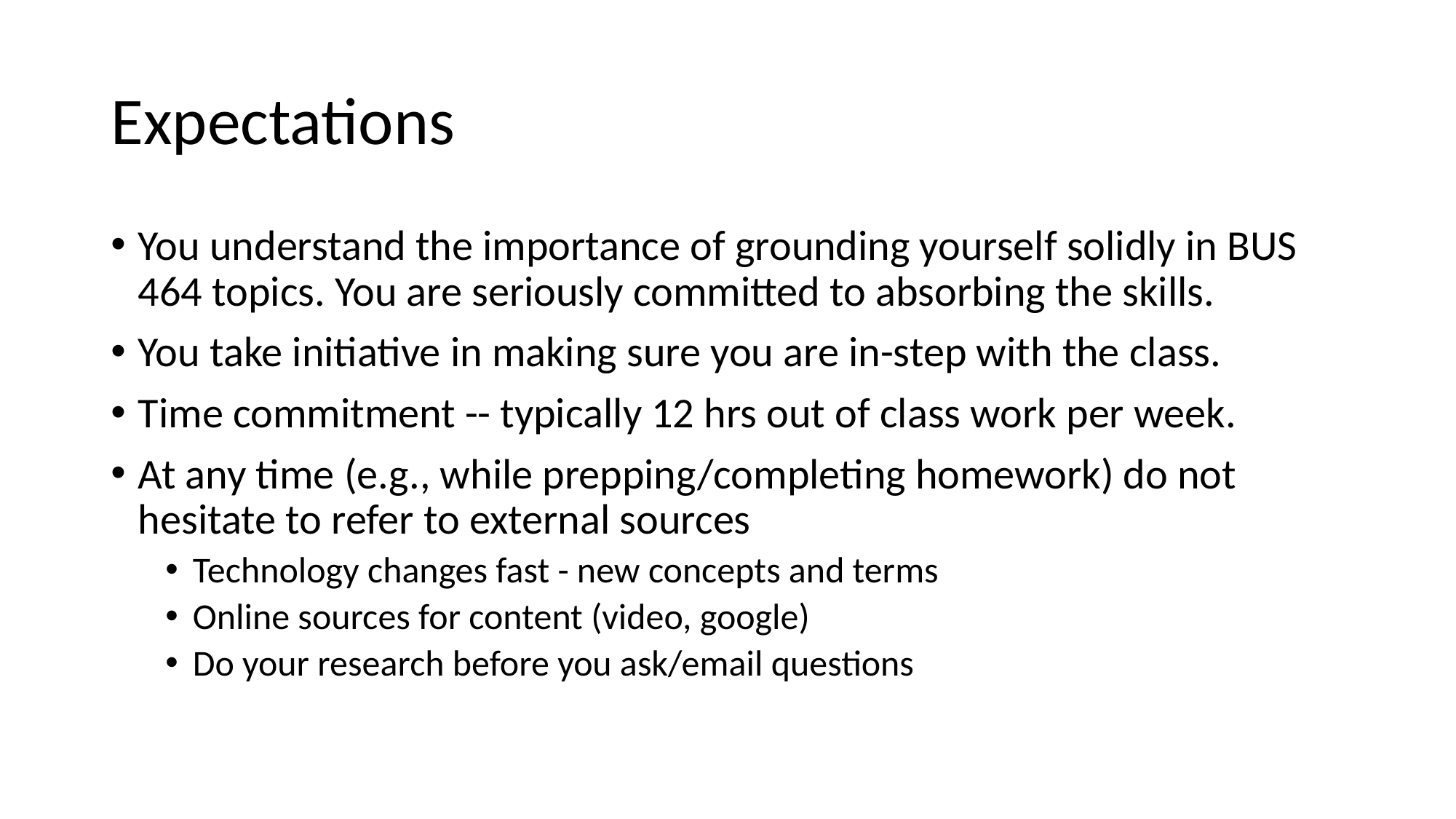

# Expectations
You understand the importance of grounding yourself solidly in BUS 464 topics. You are seriously committed to absorbing the skills.
You take initiative in making sure you are in-step with the class.
Time commitment -- typically 12 hrs out of class work per week.
At any time (e.g., while prepping/completing homework) do not hesitate to refer to external sources
Technology changes fast - new concepts and terms
Online sources for content (video, google)
Do your research before you ask/email questions